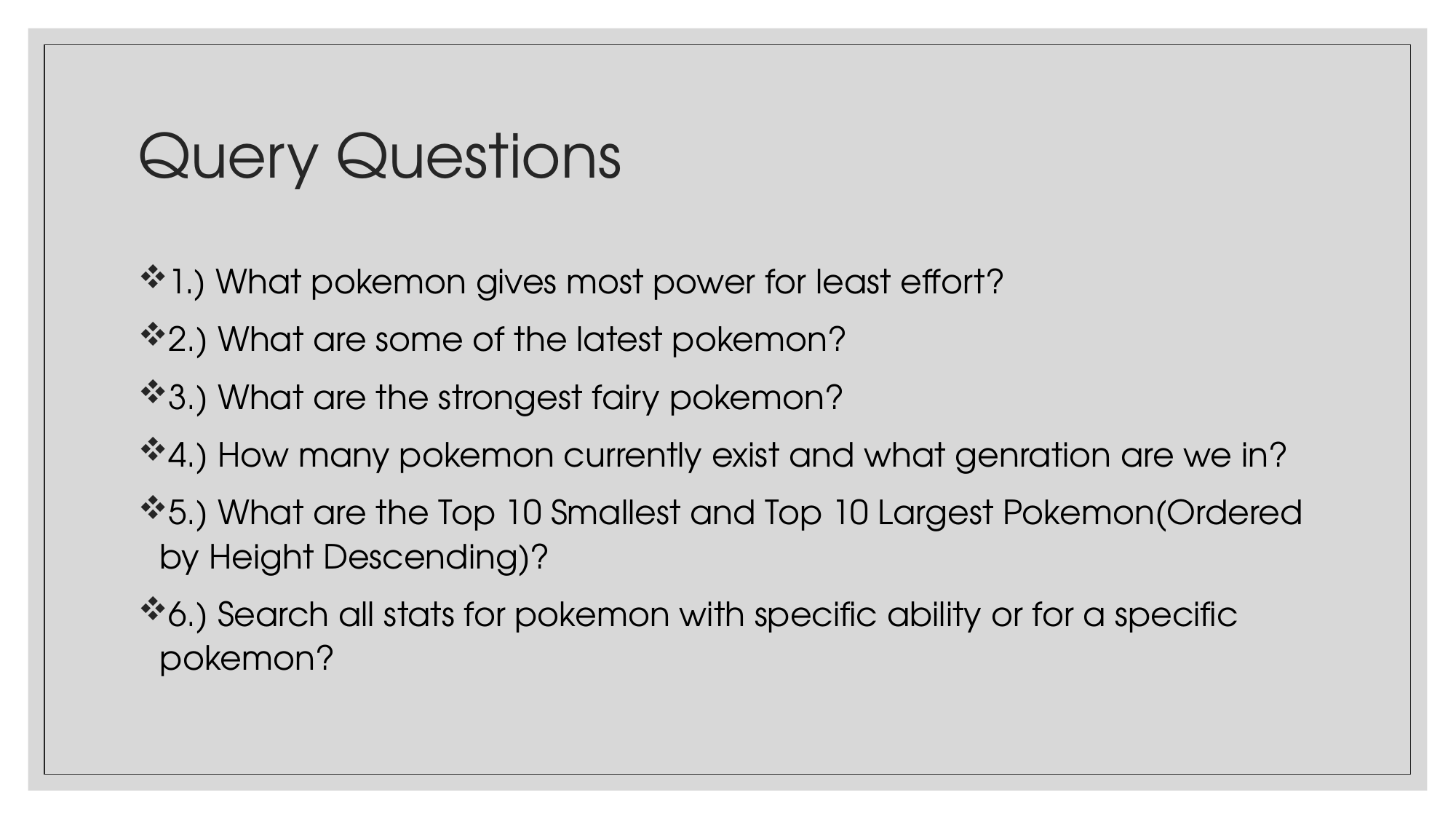

# Query Questions
1.) What pokemon gives most power for least effort?
2.) What are some of the latest pokemon?
3.) What are the strongest fairy pokemon?
4.) How many pokemon currently exist and what genration are we in?
5.) What are the Top 10 Smallest and Top 10 Largest Pokemon(Ordered by Height Descending)?
6.) Search all stats for pokemon with specific ability or for a specific pokemon?